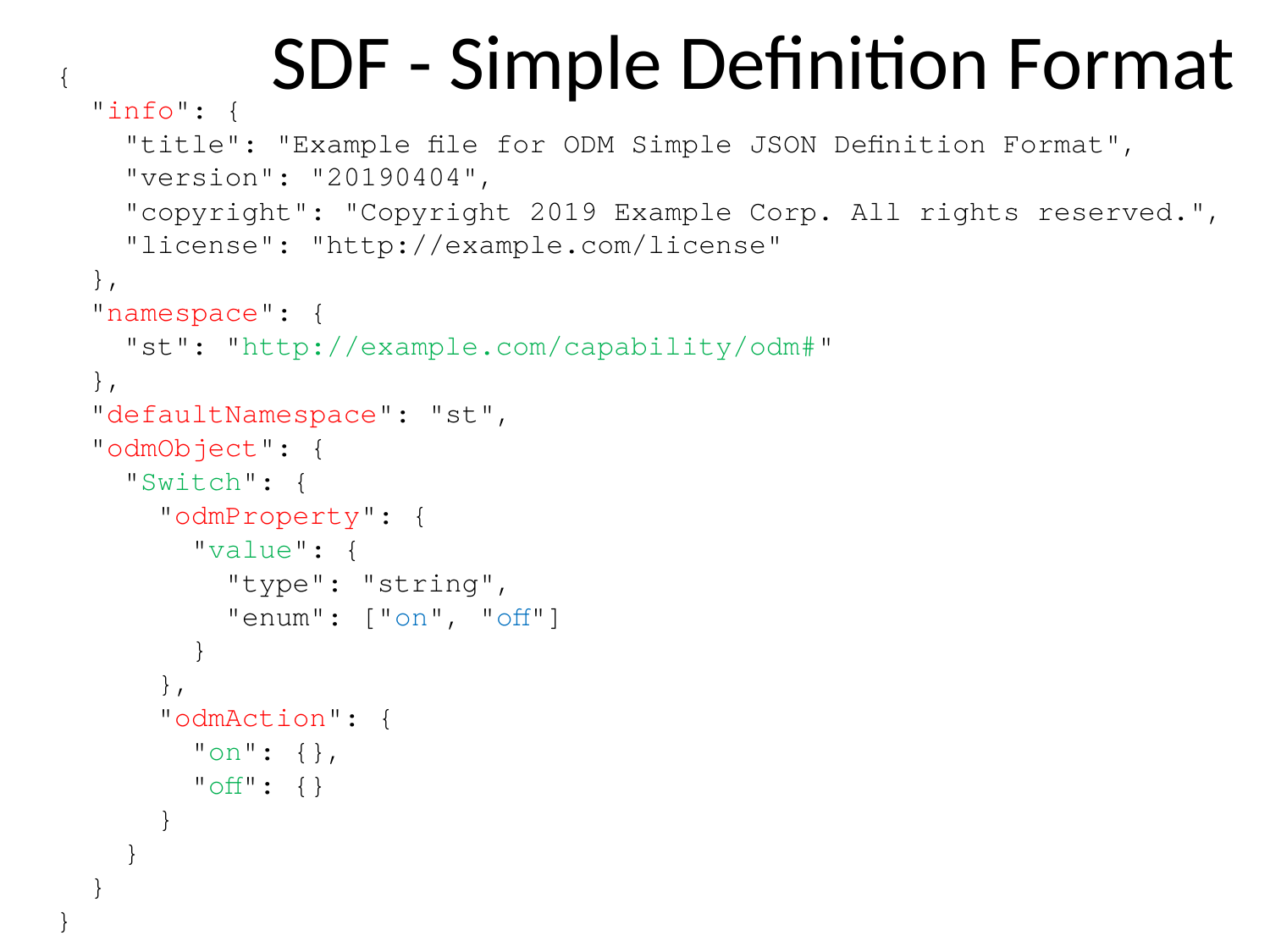

# SDF - Simple Definition Format
{
  "info": {
    "title": "Example file for ODM Simple JSON Definition Format",
    "version": "20190404",
    "copyright": "Copyright 2019 Example Corp. All rights reserved.",
    "license": "http://example.com/license"
  },
  "namespace": {
    "st": "http://example.com/capability/odm#"
  },
  "defaultNamespace": "st",
  "odmObject": {
    "Switch": {
      "odmProperty": {
        "value": {
          "type": "string",
          "enum": ["on", "off"]
        }
      },
      "odmAction": {
        "on": {},
        "off": {}
      }
    }
  }
}